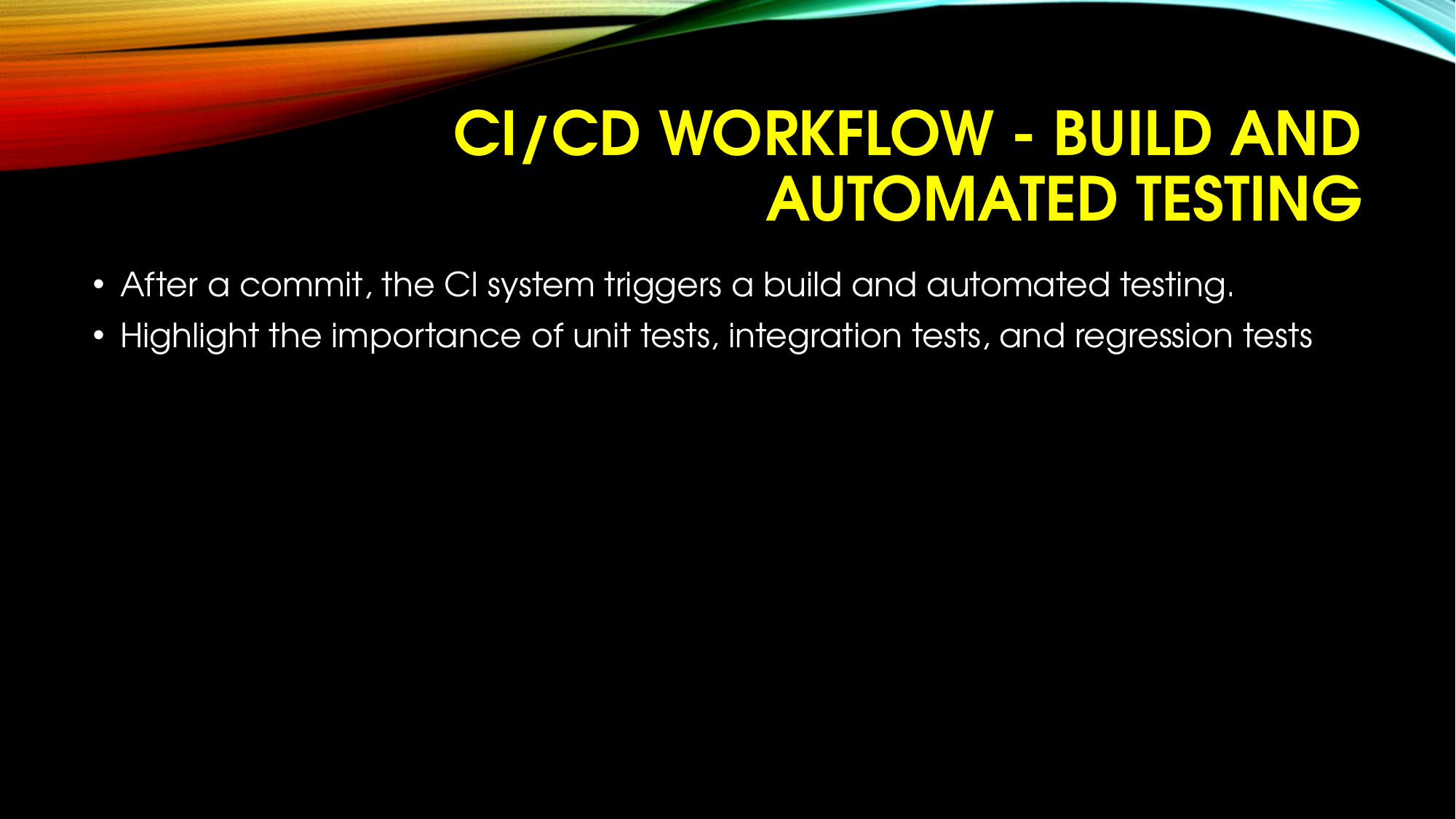

# CI/CD Workflow - Build and Automated Testing
After a commit, the CI system triggers a build and automated testing.
Highlight the importance of unit tests, integration tests, and regression tests